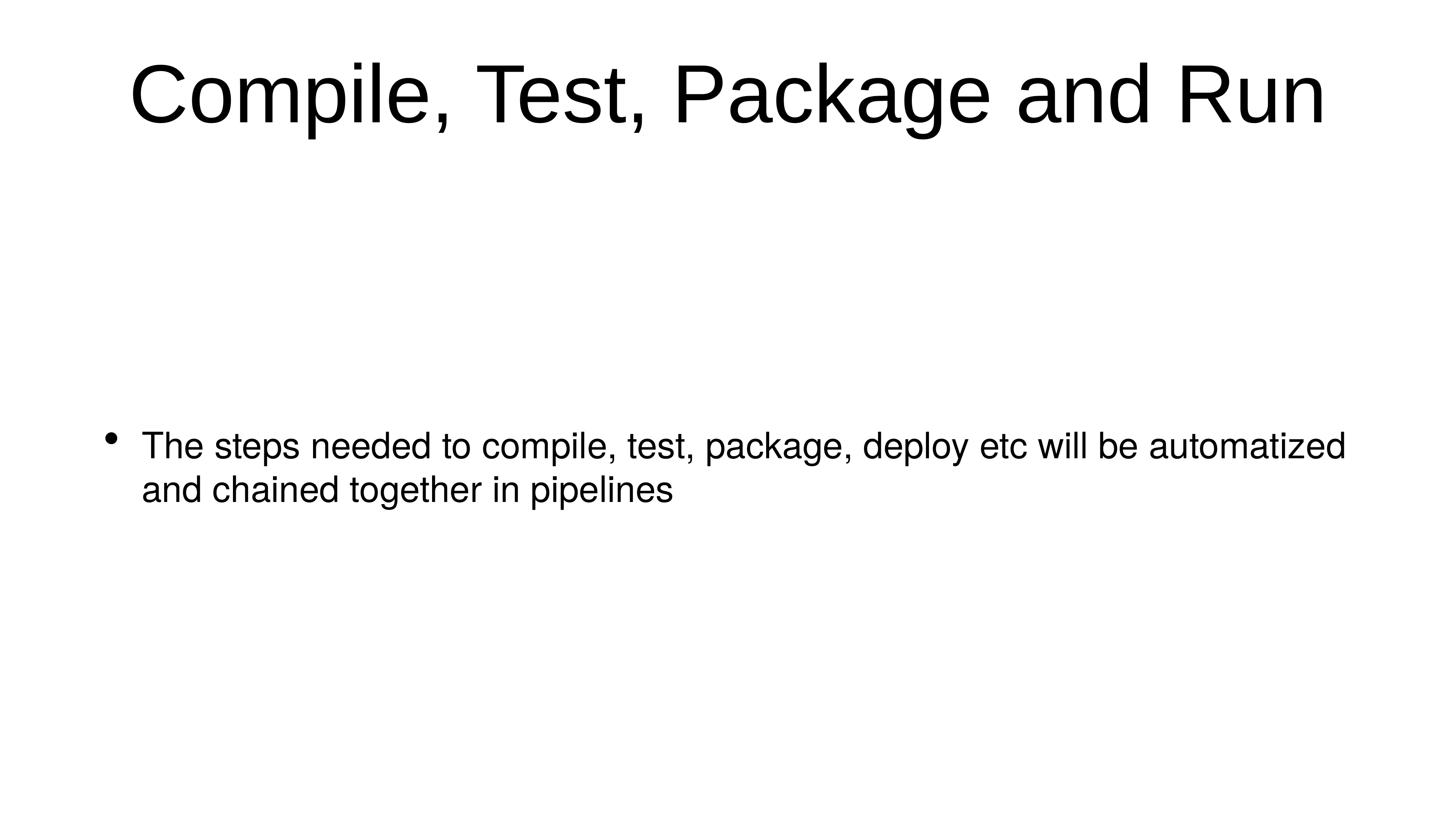

# Compile, Test, Package and Run
The steps needed to compile, test, package, deploy etc will be automatized and chained together in pipelines